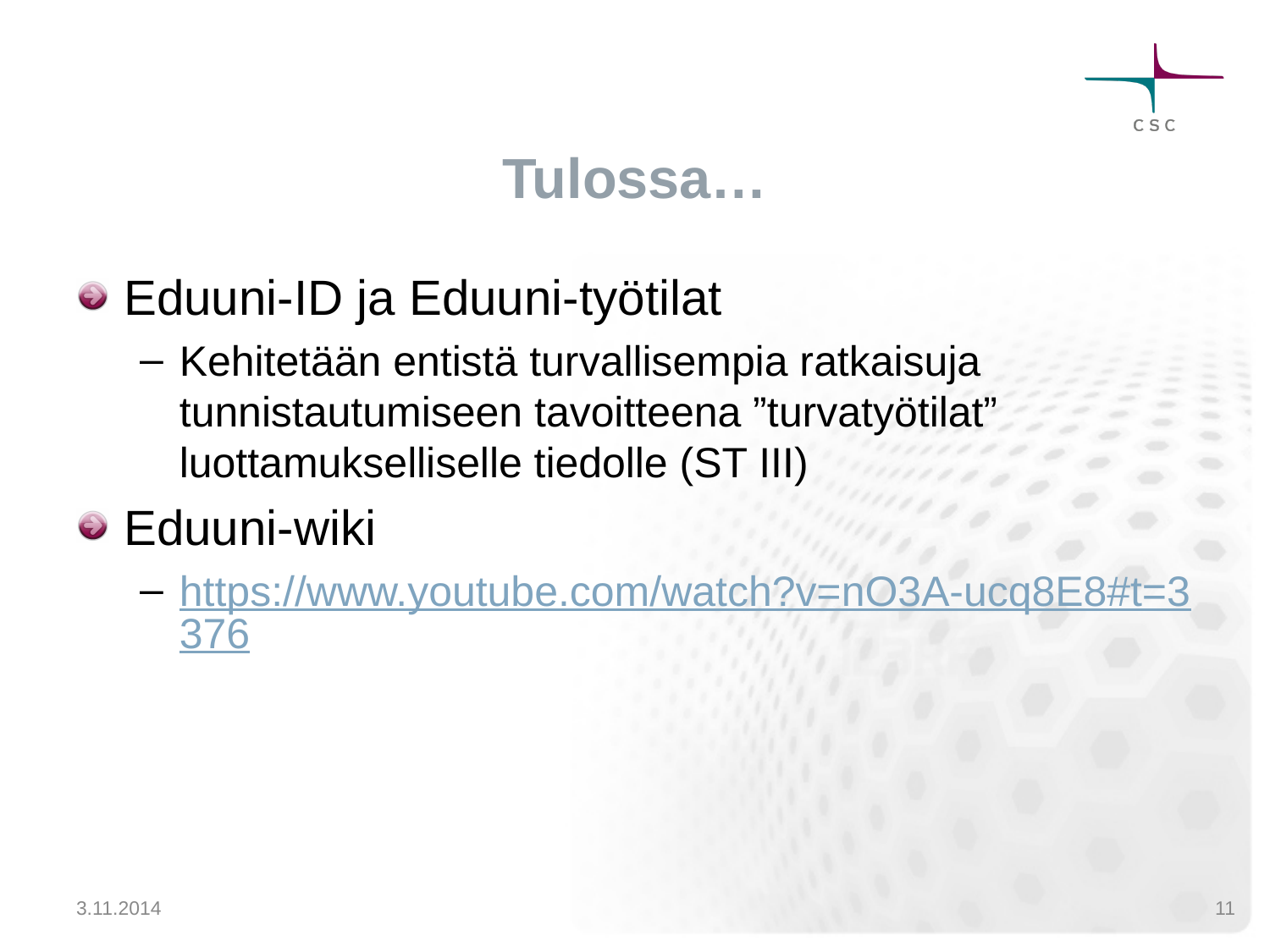

# Tulossa…
Eduuni-ID ja Eduuni-työtilat
Kehitetään entistä turvallisempia ratkaisuja tunnistautumiseen tavoitteena ”turvatyötilat” luottamukselliselle tiedolle (ST III)
Eduuni-wiki
https://www.youtube.com/watch?v=nO3A-ucq8E8#t=3376

3.11.2014
11